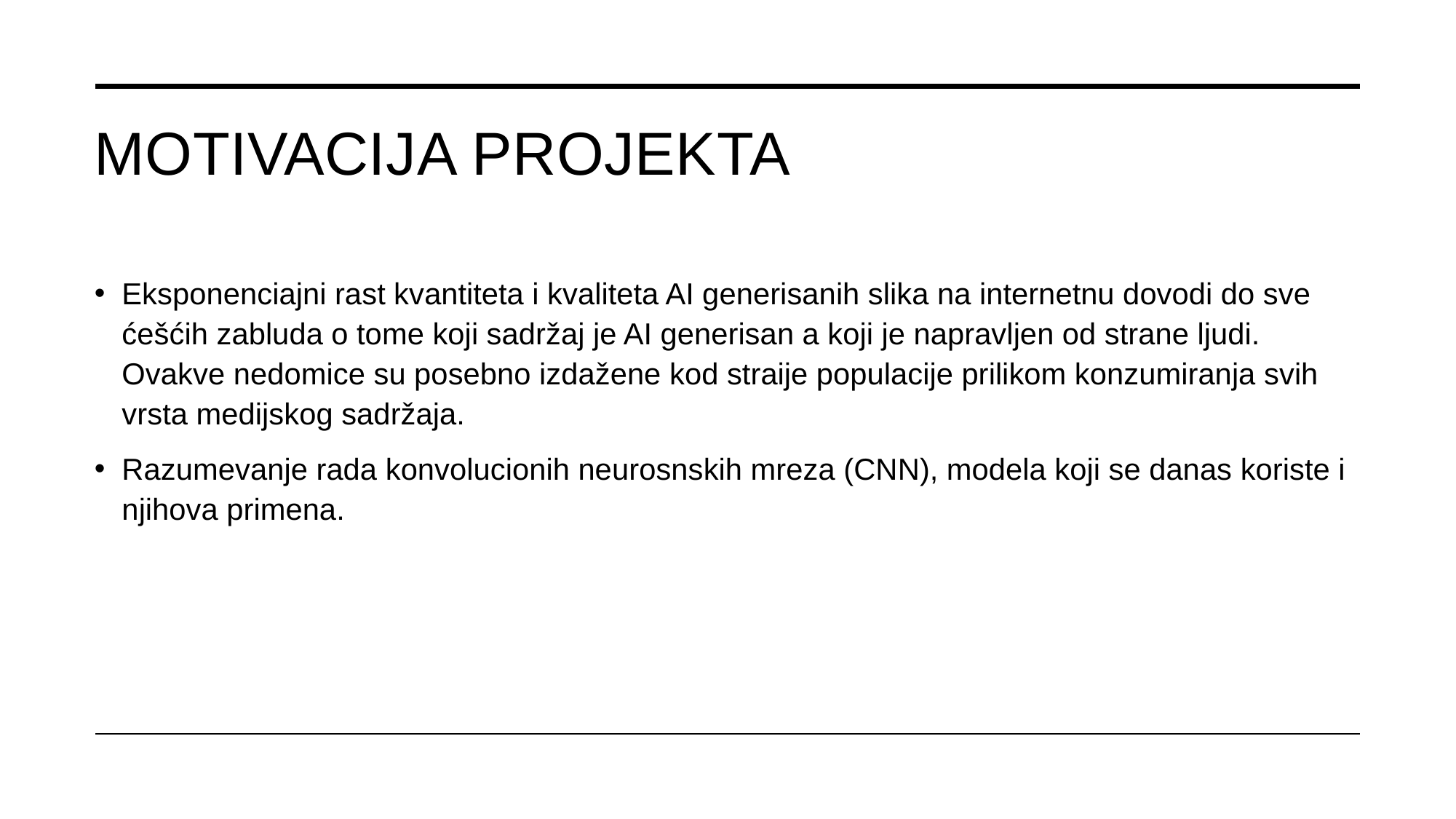

# Motivacija projekta
Eksponenciajni rast kvantiteta i kvaliteta AI generisanih slika na internetnu dovodi do sve ćešćih zabluda o tome koji sadržaj je AI generisan a koji je napravljen od strane ljudi. Ovakve nedomice su posebno izdažene kod straije populacije prilikom konzumiranja svih vrsta medijskog sadržaja.
Razumevanje rada konvolucionih neurosnskih mreza (CNN), modela koji se danas koriste i njihova primena.